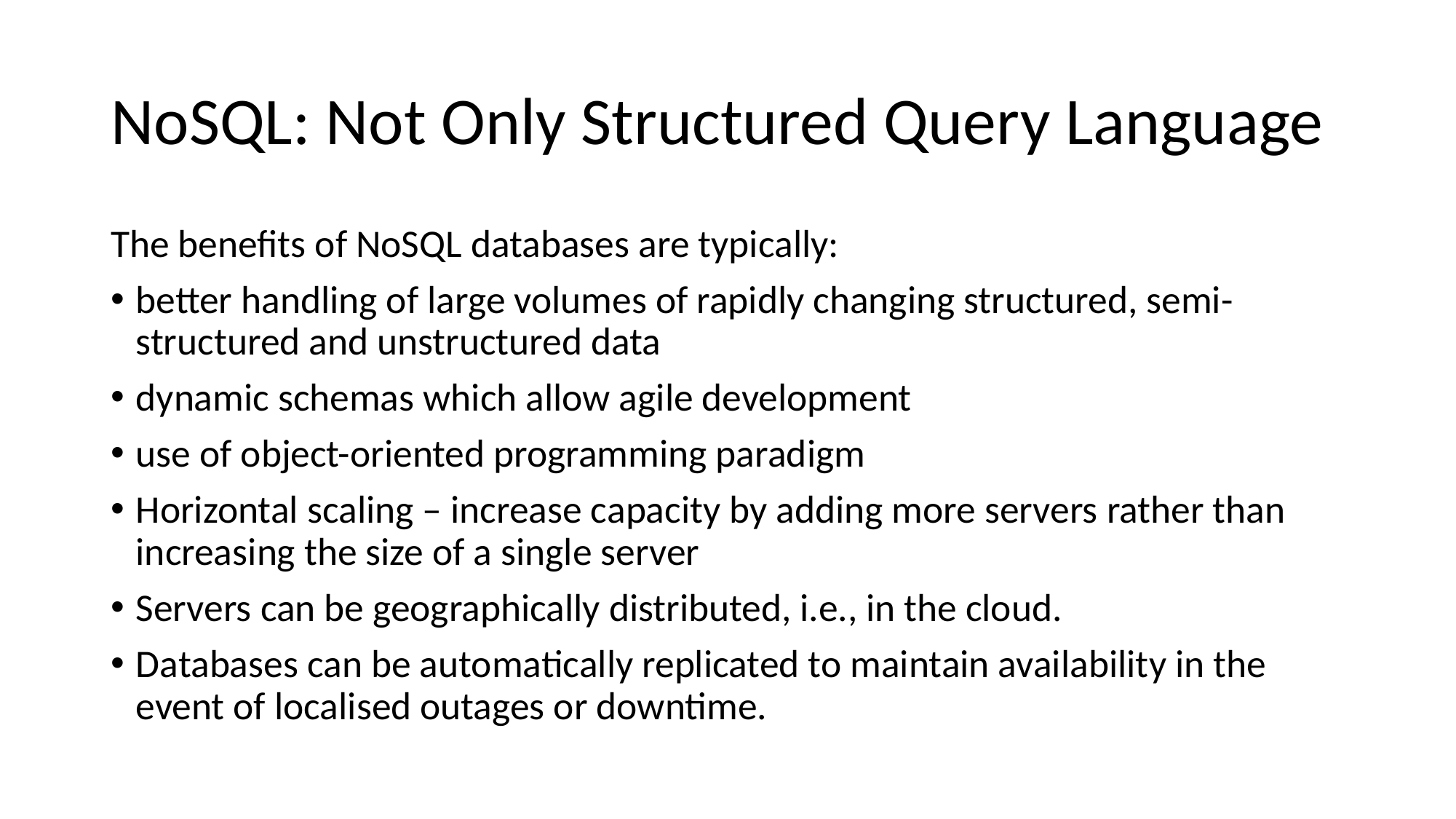

# NoSQL: Not Only Structured Query Language
The benefits of NoSQL databases are typically:
better handling of large volumes of rapidly changing structured, semi-structured and unstructured data
dynamic schemas which allow agile development
use of object-oriented programming paradigm
Horizontal scaling – increase capacity by adding more servers rather than increasing the size of a single server
Servers can be geographically distributed, i.e., in the cloud.
Databases can be automatically replicated to maintain availability in the event of localised outages or downtime.